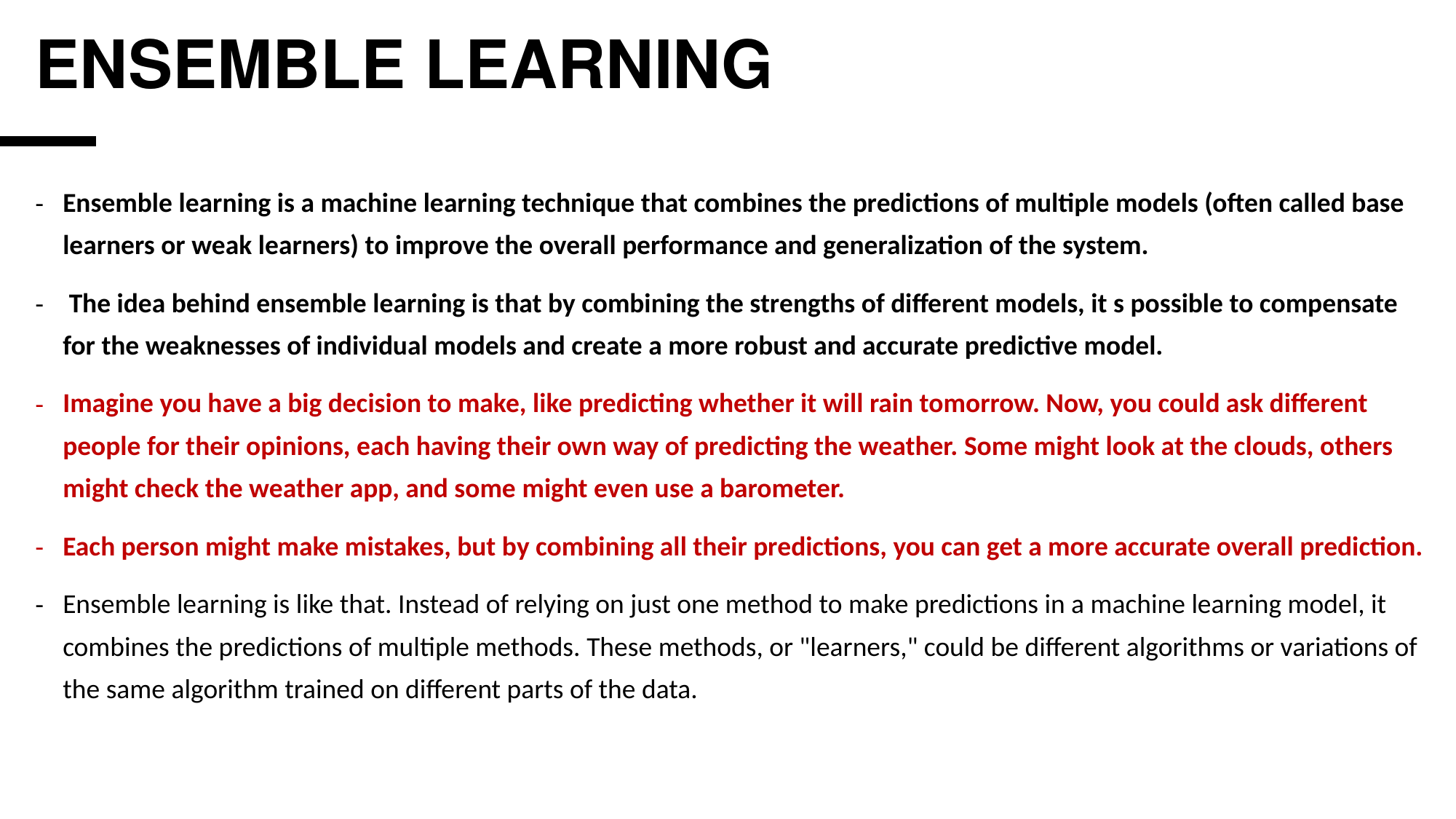

# ENSEMBLE LEARNING
Ensemble learning is a machine learning technique that combines the predictions of multiple models (often called base learners or weak learners) to improve the overall performance and generalization of the system.
 The idea behind ensemble learning is that by combining the strengths of different models, it s possible to compensate for the weaknesses of individual models and create a more robust and accurate predictive model.
Imagine you have a big decision to make, like predicting whether it will rain tomorrow. Now, you could ask different people for their opinions, each having their own way of predicting the weather. Some might look at the clouds, others might check the weather app, and some might even use a barometer.
Each person might make mistakes, but by combining all their predictions, you can get a more accurate overall prediction.
Ensemble learning is like that. Instead of relying on just one method to make predictions in a machine learning model, it combines the predictions of multiple methods. These methods, or "learners," could be different algorithms or variations of the same algorithm trained on different parts of the data.